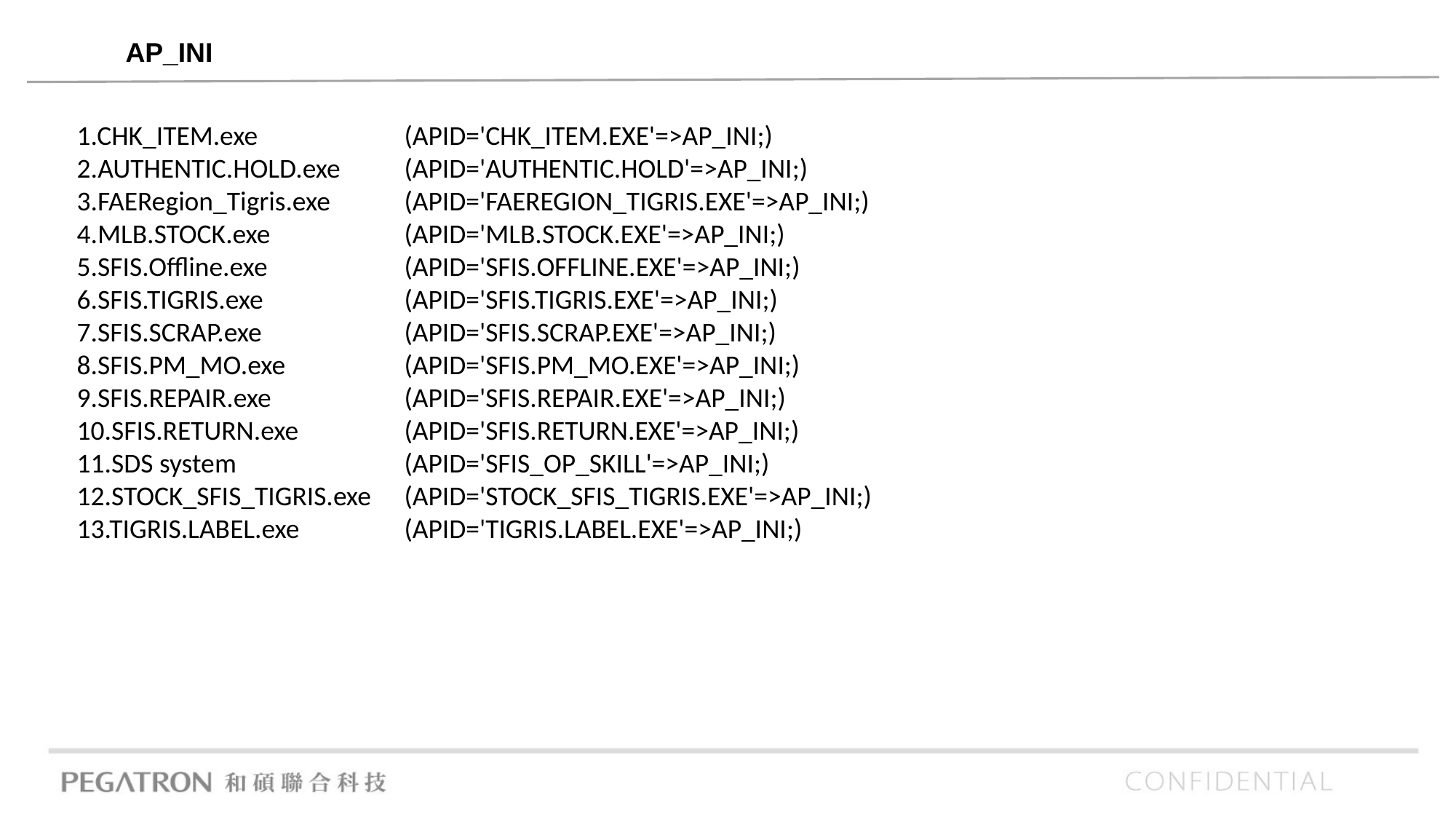

AP_INI
1.CHK_ITEM.exe		(APID='CHK_ITEM.EXE'=>AP_INI;)
2.AUTHENTIC.HOLD.exe	(APID='AUTHENTIC.HOLD'=>AP_INI;)
3.FAERegion_Tigris.exe	(APID='FAEREGION_TIGRIS.EXE'=>AP_INI;)
4.MLB.STOCK.exe		(APID='MLB.STOCK.EXE'=>AP_INI;)
5.SFIS.Offline.exe		(APID='SFIS.OFFLINE.EXE'=>AP_INI;)
6.SFIS.TIGRIS.exe		(APID='SFIS.TIGRIS.EXE'=>AP_INI;)
7.SFIS.SCRAP.exe		(APID='SFIS.SCRAP.EXE'=>AP_INI;)
8.SFIS.PM_MO.exe		(APID='SFIS.PM_MO.EXE'=>AP_INI;)
9.SFIS.REPAIR.exe		(APID='SFIS.REPAIR.EXE'=>AP_INI;)
10.SFIS.RETURN.exe	(APID='SFIS.RETURN.EXE'=>AP_INI;)
11.SDS system		(APID='SFIS_OP_SKILL'=>AP_INI;)
12.STOCK_SFIS_TIGRIS.exe	(APID='STOCK_SFIS_TIGRIS.EXE'=>AP_INI;)
13.TIGRIS.LABEL.exe	(APID='TIGRIS.LABEL.EXE'=>AP_INI;)